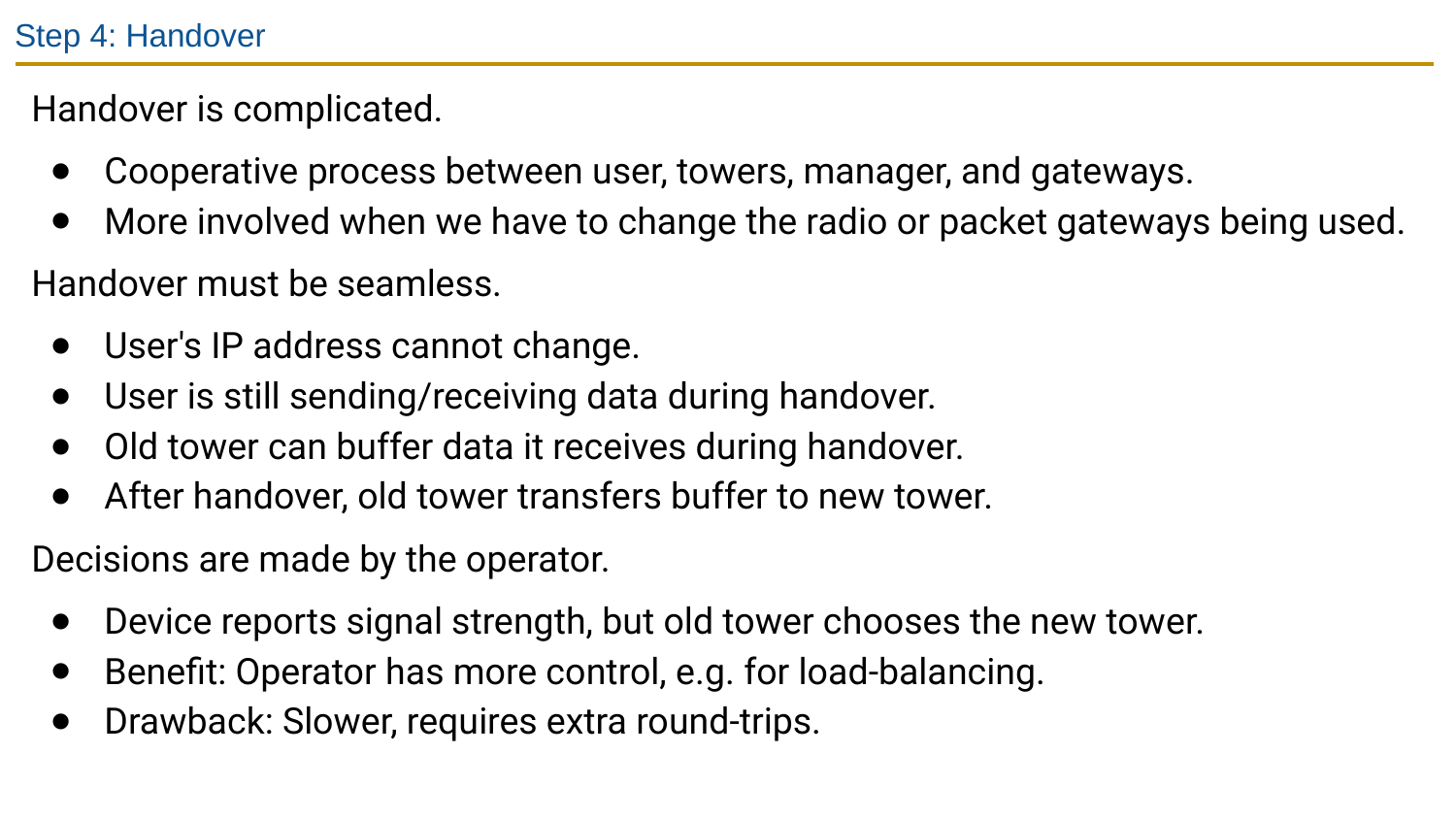

# Step 4: Handover
Handover is complicated.
Cooperative process between user, towers, manager, and gateways.
More involved when we have to change the radio or packet gateways being used.
Handover must be seamless.
User's IP address cannot change.
User is still sending/receiving data during handover.
Old tower can buffer data it receives during handover.
After handover, old tower transfers buffer to new tower.
Decisions are made by the operator.
Device reports signal strength, but old tower chooses the new tower.
Benefit: Operator has more control, e.g. for load-balancing.
Drawback: Slower, requires extra round-trips.